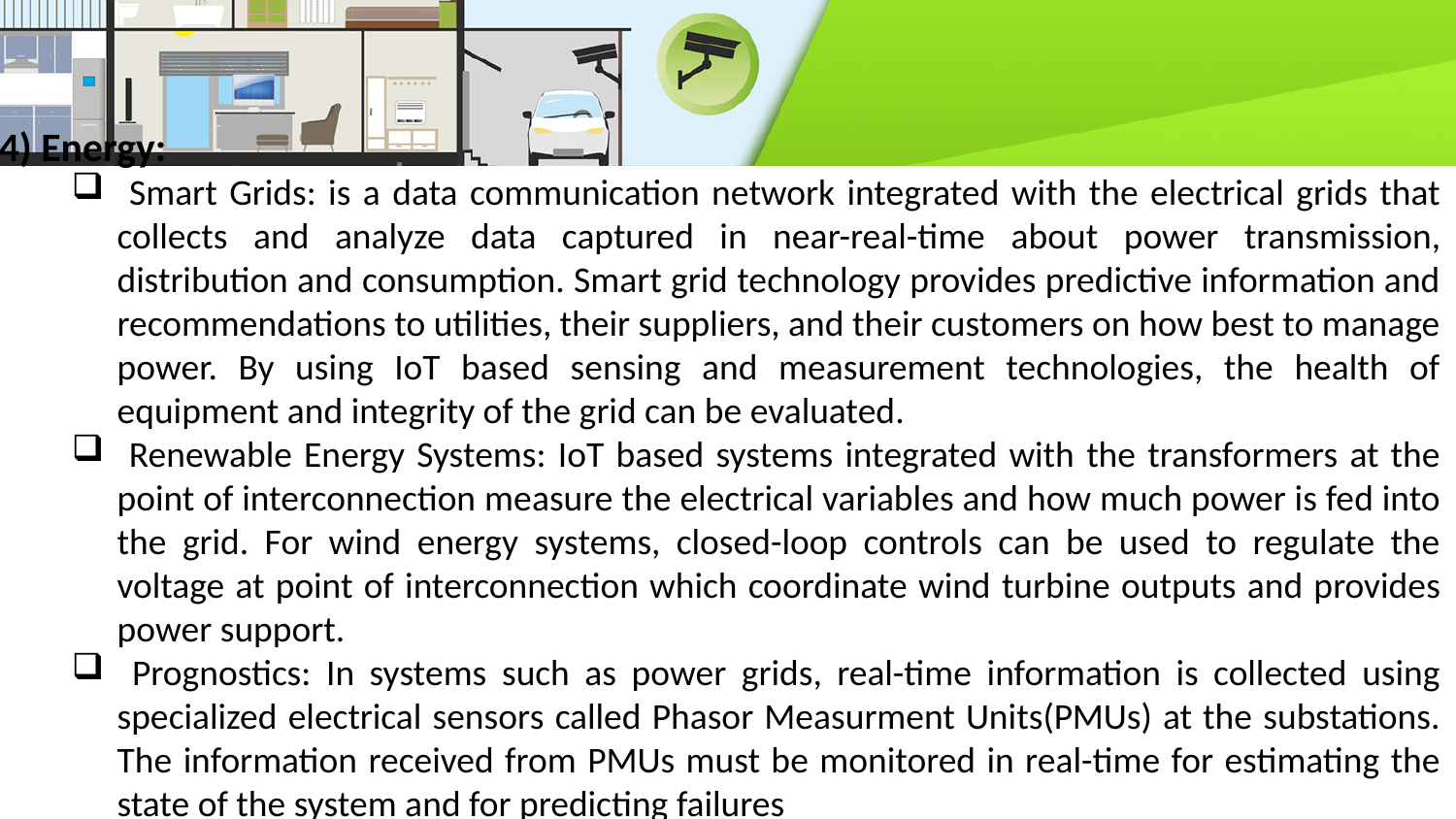

4) Energy:
 Smart Grids: is a data communication network integrated with the electrical grids that collects and analyze data captured in near-real-time about power transmission, distribution and consumption. Smart grid technology provides predictive information and recommendations to utilities, their suppliers, and their customers on how best to manage power. By using IoT based sensing and measurement technologies, the health of equipment and integrity of the grid can be evaluated.
 Renewable Energy Systems: IoT based systems integrated with the transformers at the point of interconnection measure the electrical variables and how much power is fed into the grid. For wind energy systems, closed-loop controls can be used to regulate the voltage at point of interconnection which coordinate wind turbine outputs and provides power support.
 Prognostics: In systems such as power grids, real-time information is collected using specialized electrical sensors called Phasor Measurment Units(PMUs) at the substations. The information received from PMUs must be monitored in real-time for estimating the state of the system and for predicting failures